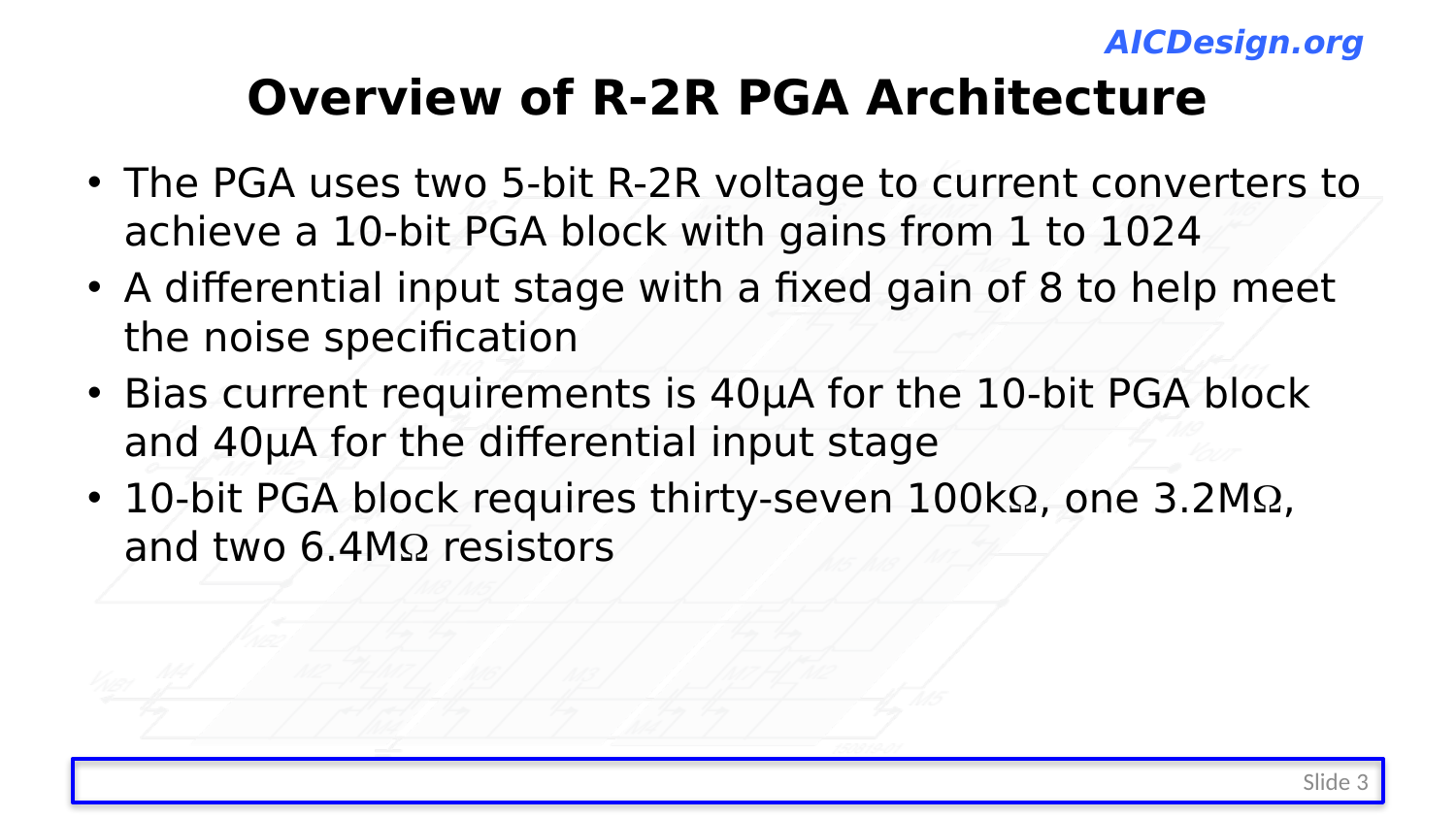

Overview of R-2R PGA Architecture

The PGA uses two 5-bit R-2R voltage to current converters to achieve a 10-bit PGA block with gains from 1 to 1024
A differential input stage with a fixed gain of 8 to help meet the noise specification
Bias current requirements is 40µA for the 10-bit PGA block and 40µA for the differential input stage
10-bit PGA block requires thirty-seven 100kΩ, one 3.2MΩ, and two 6.4MΩ resistors

Slide 3